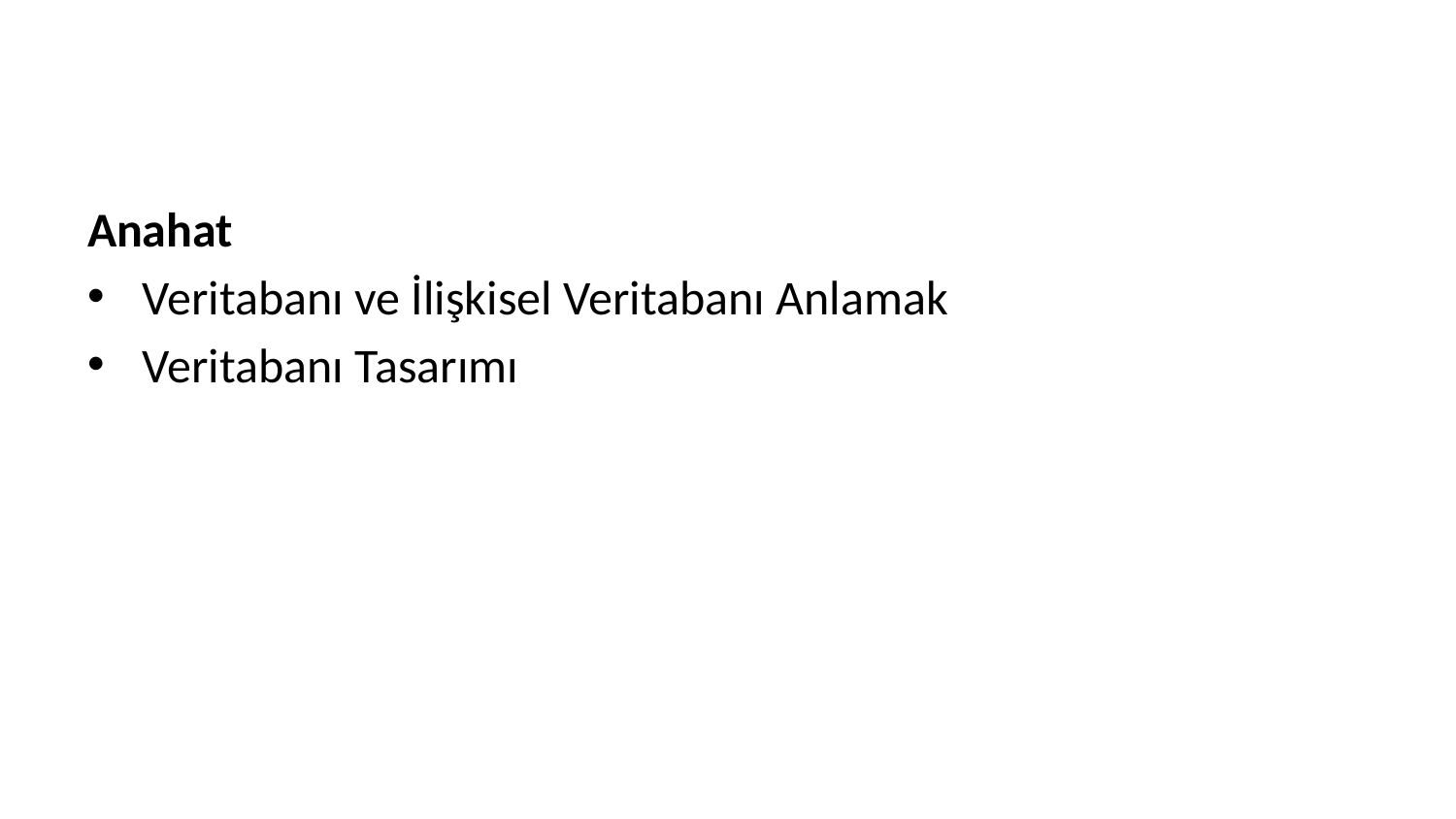

Anahat
Veritabanı ve İlişkisel Veritabanı Anlamak
Veritabanı Tasarımı